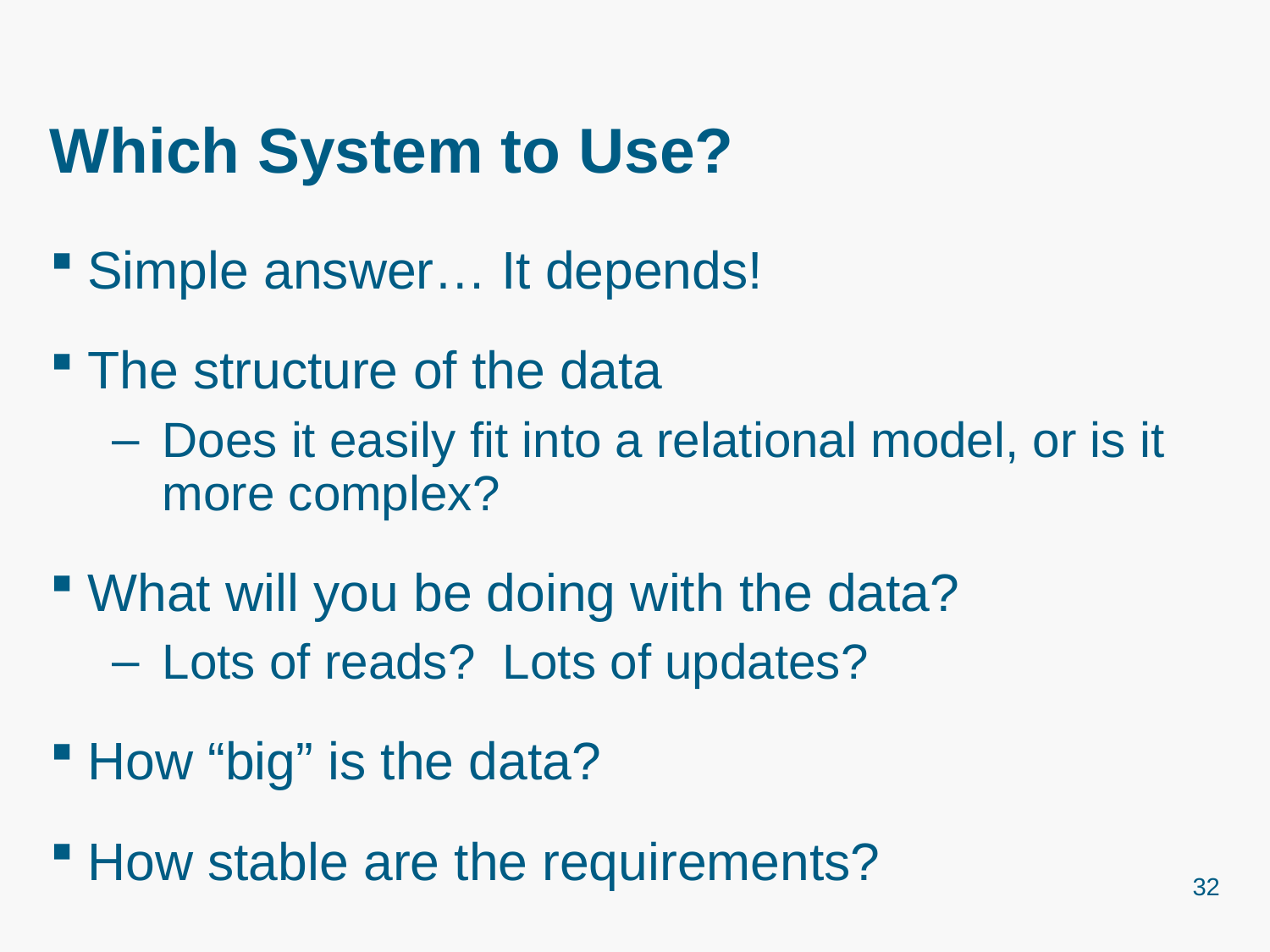

# Which System to Use?
Simple answer… It depends!
The structure of the data
Does it easily fit into a relational model, or is it more complex?
What will you be doing with the data?
Lots of reads?  Lots of updates?
How “big” is the data?
How stable are the requirements?
32